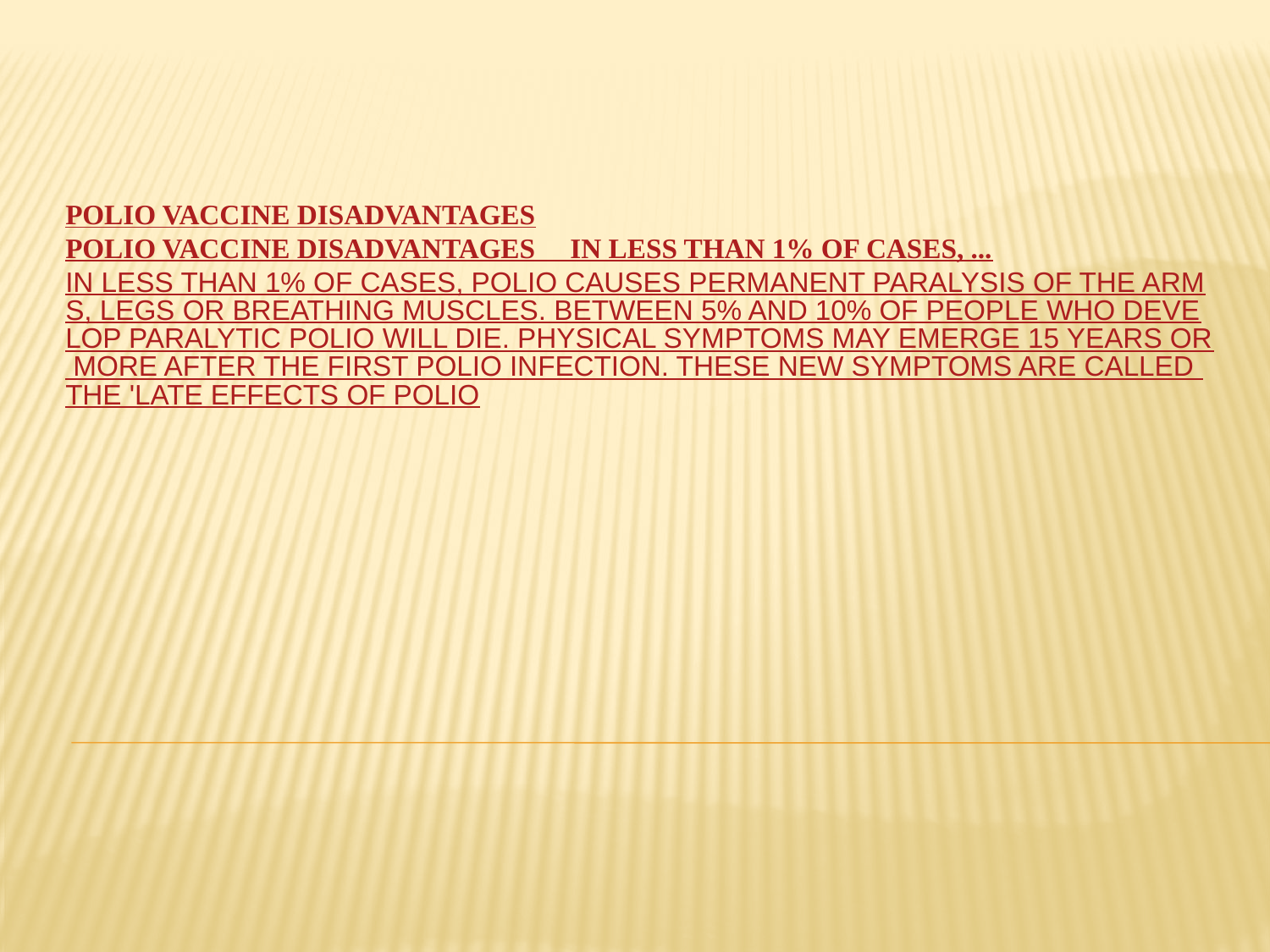

# polio vaccine disadvantages polio vaccine disadvantages     In less than 1% of cases, ... In less than 1% of cases, polio causes permanent paralysis of the arms, legs or breathing muscles. Between 5% and 10% of people who develop paralytic polio will die. Physical symptoms may emerge 15 years or more after the first polio infection. These new symptoms are called the 'late effects of polio